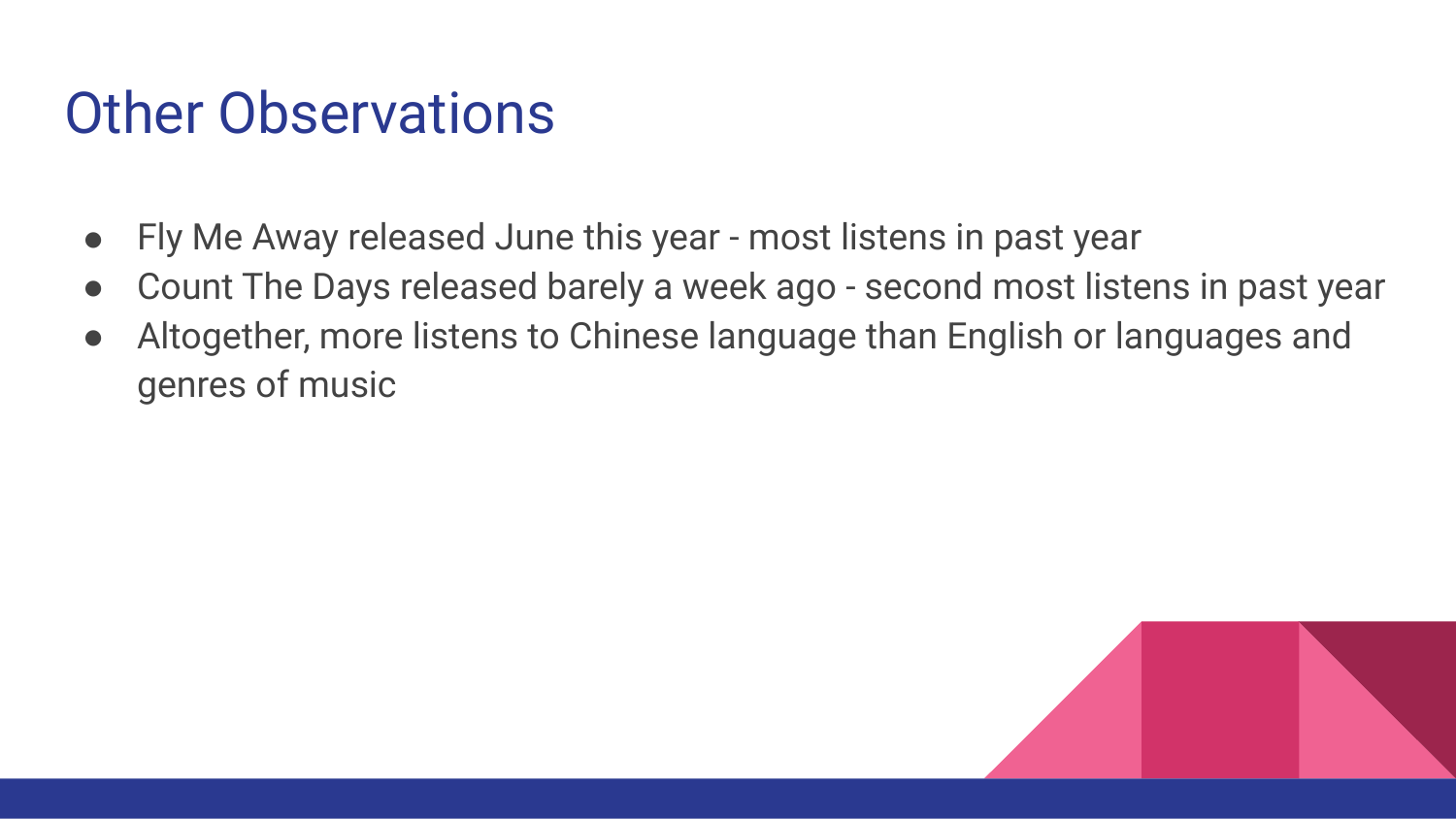

# Other Observations
Fly Me Away released June this year - most listens in past year
Count The Days released barely a week ago - second most listens in past year
Altogether, more listens to Chinese language than English or languages and genres of music